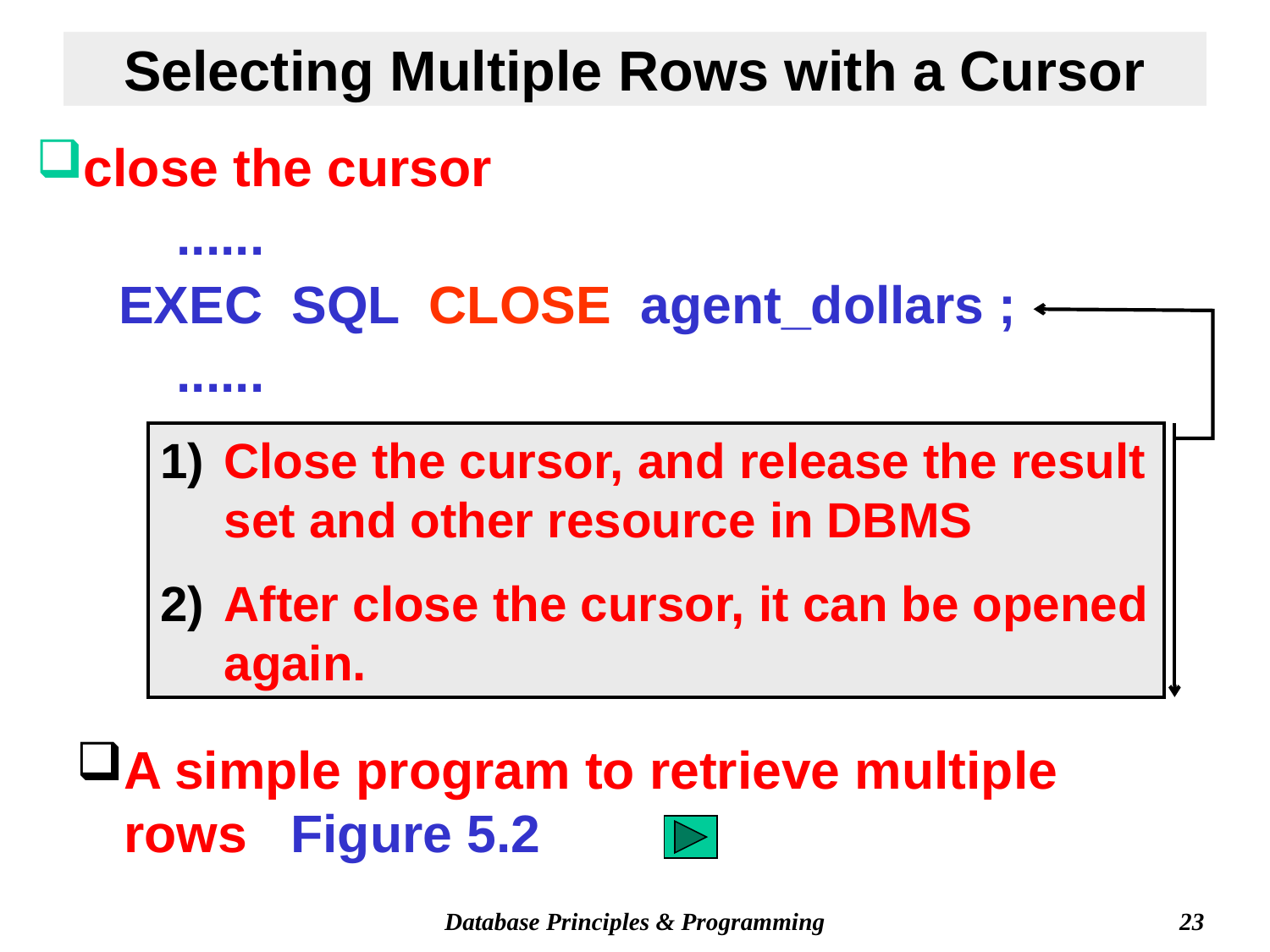

# Selecting Multiple Rows with a Cursor
close the cursor
    ......
EXEC  SQL  CLOSE  agent_dollars ;
    ......
Close the cursor, and release the result set and other resource in DBMS
After close the cursor, it can be opened again.
A simple program to retrieve multiple rows   Figure 5.2

Database Principles & Programming
23